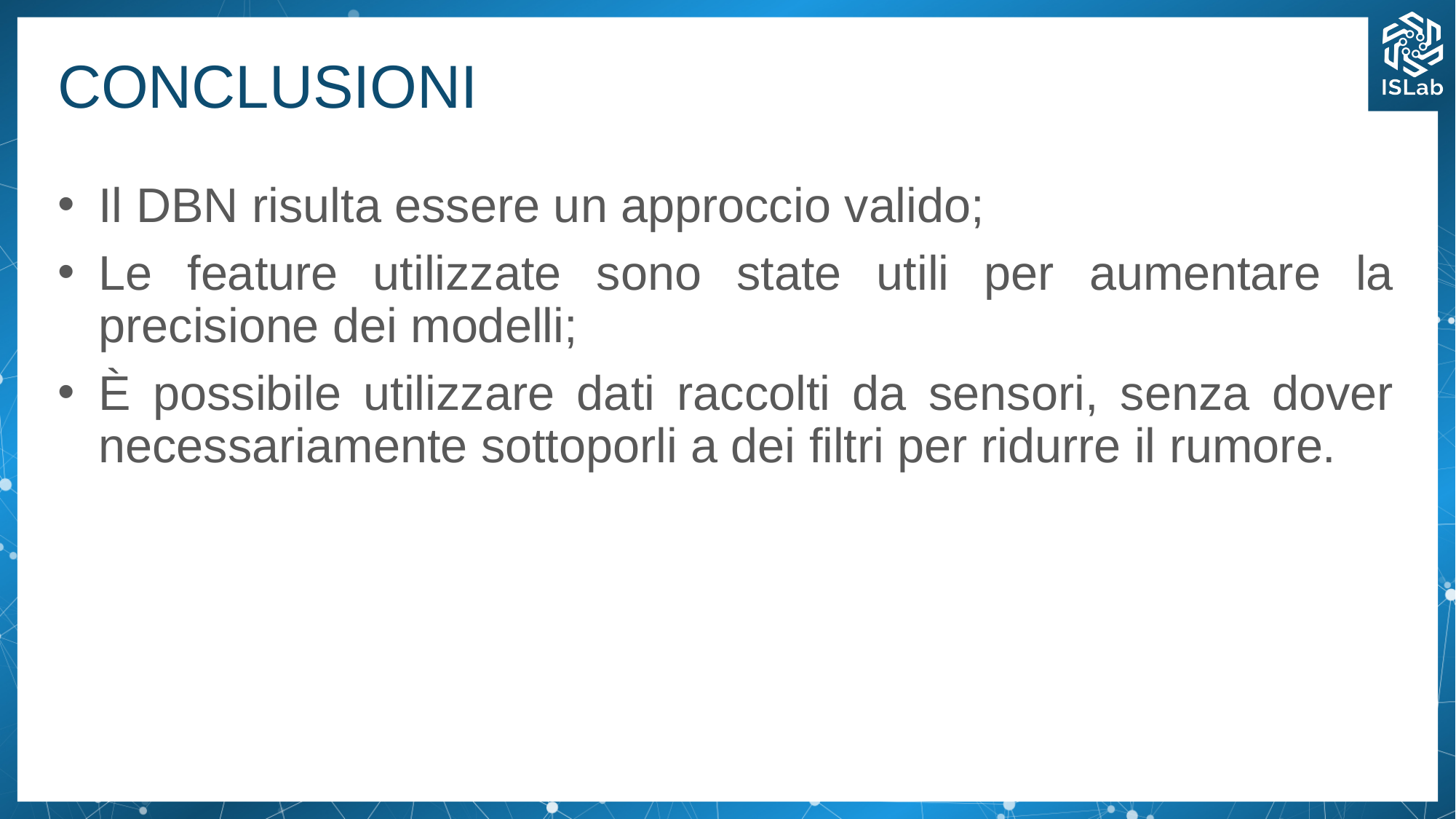

# CONCLUSIONI
Il DBN risulta essere un approccio valido;
Le feature utilizzate sono state utili per aumentare la precisione dei modelli;
È possibile utilizzare dati raccolti da sensori, senza dover necessariamente sottoporli a dei filtri per ridurre il rumore.